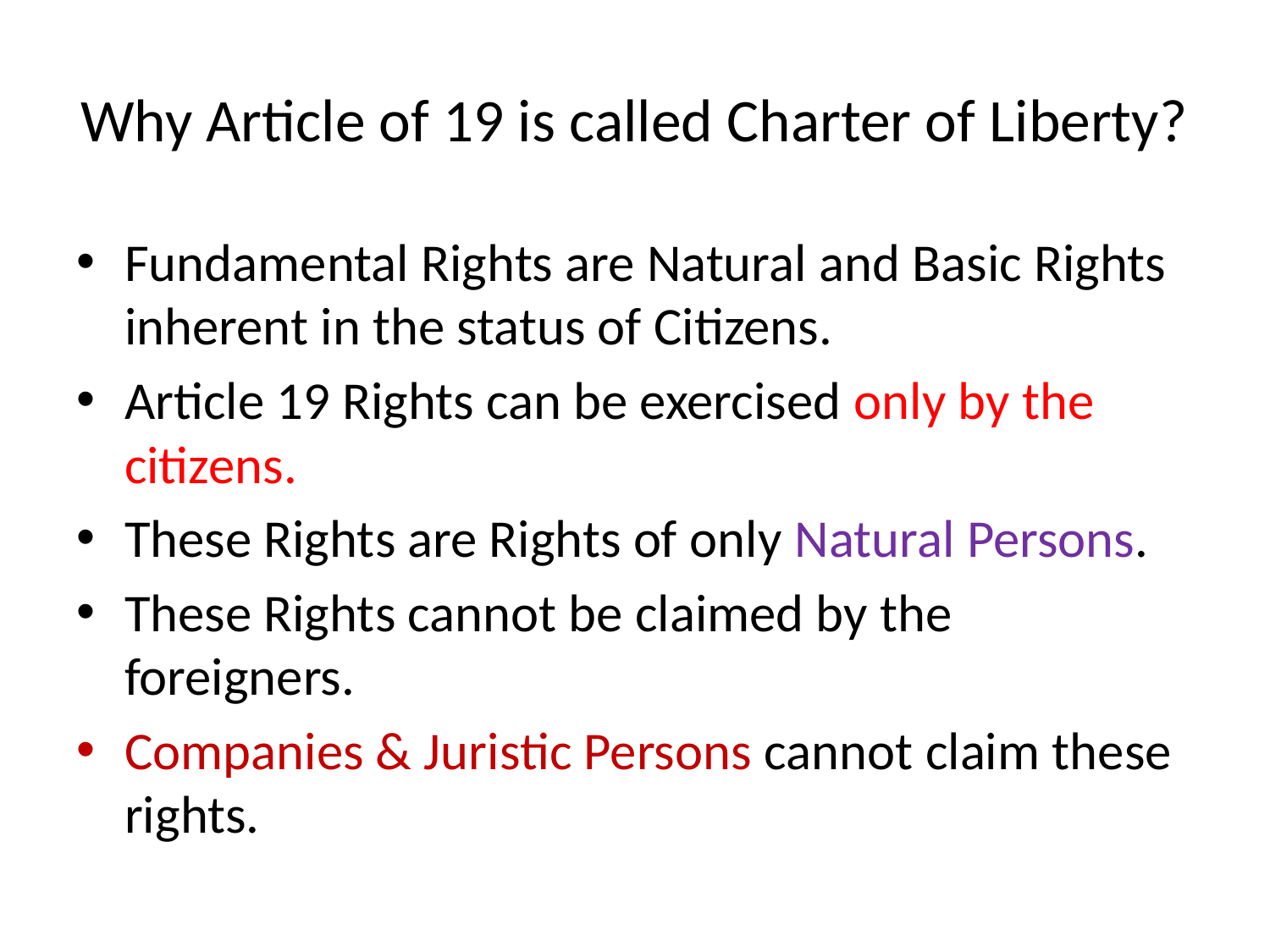

# Why Article of 19 is called Charter of Liberty?
Fundamental Rights are Natural and Basic Rights inherent in the status of Citizens.
Article 19 Rights can be exercised only by the citizens.
These Rights are Rights of only Natural Persons.
These Rights cannot be claimed by the foreigners.
Companies & Juristic Persons cannot claim these rights.